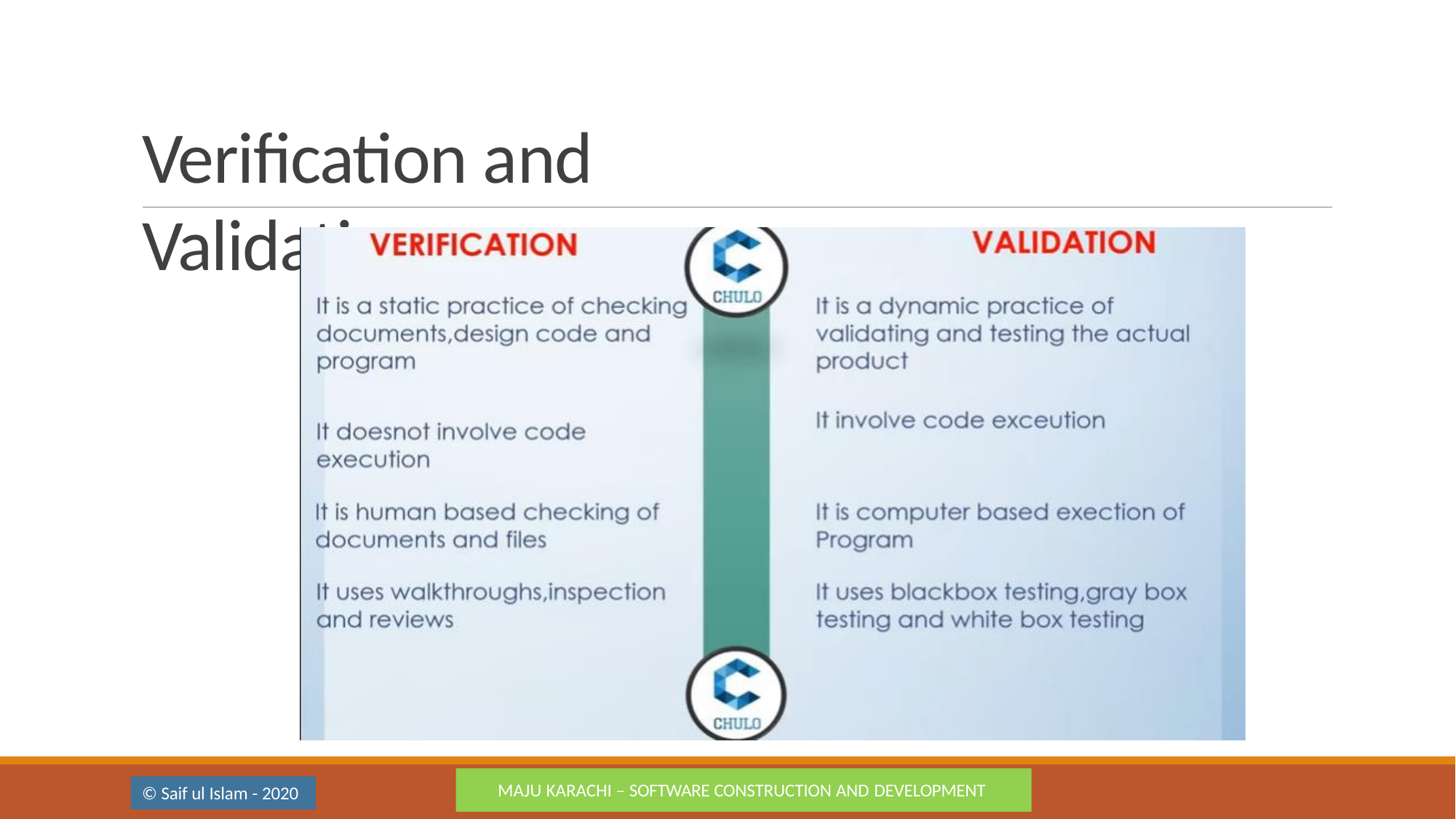

# Verification and Validation

MAJU KARACHI – SOFTWARE CONSTRUCTION AND DEVELOPMENT
© Saif ul Islam - 2020